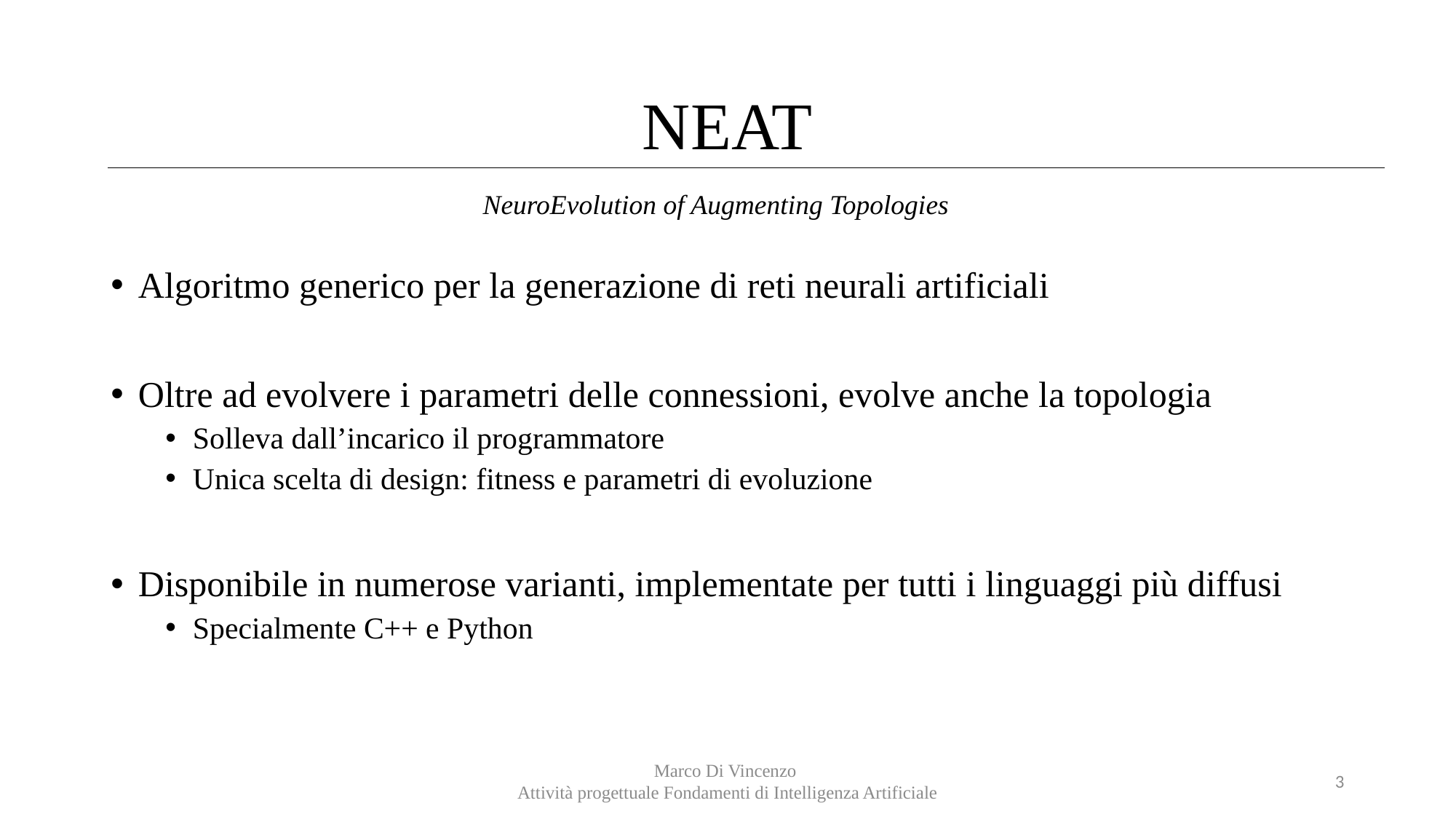

# NEAT
NeuroEvolution of Augmenting Topologies
Algoritmo generico per la generazione di reti neurali artificiali

Oltre ad evolvere i parametri delle connessioni, evolve anche la topologia
Solleva dall’incarico il programmatore
Unica scelta di design: fitness e parametri di evoluzione

Disponibile in numerose varianti, implementate per tutti i linguaggi più diffusi
Specialmente C++ e Python

Marco Di Vincenzo
Attività progettuale Fondamenti di Intelligenza Artificiale
3